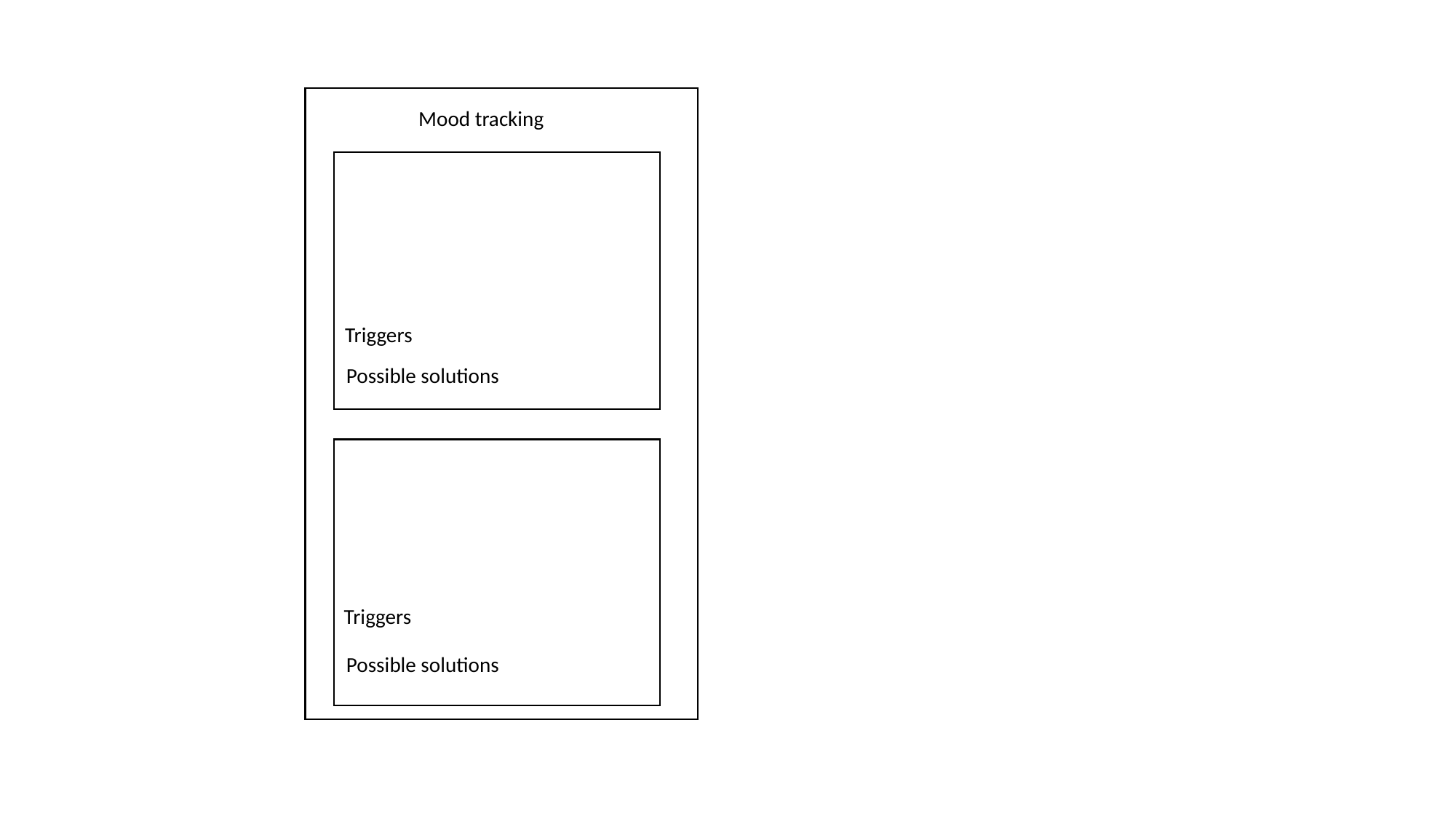

Mood tracking

Triggers
Possible solutions

Triggers
Possible solutions